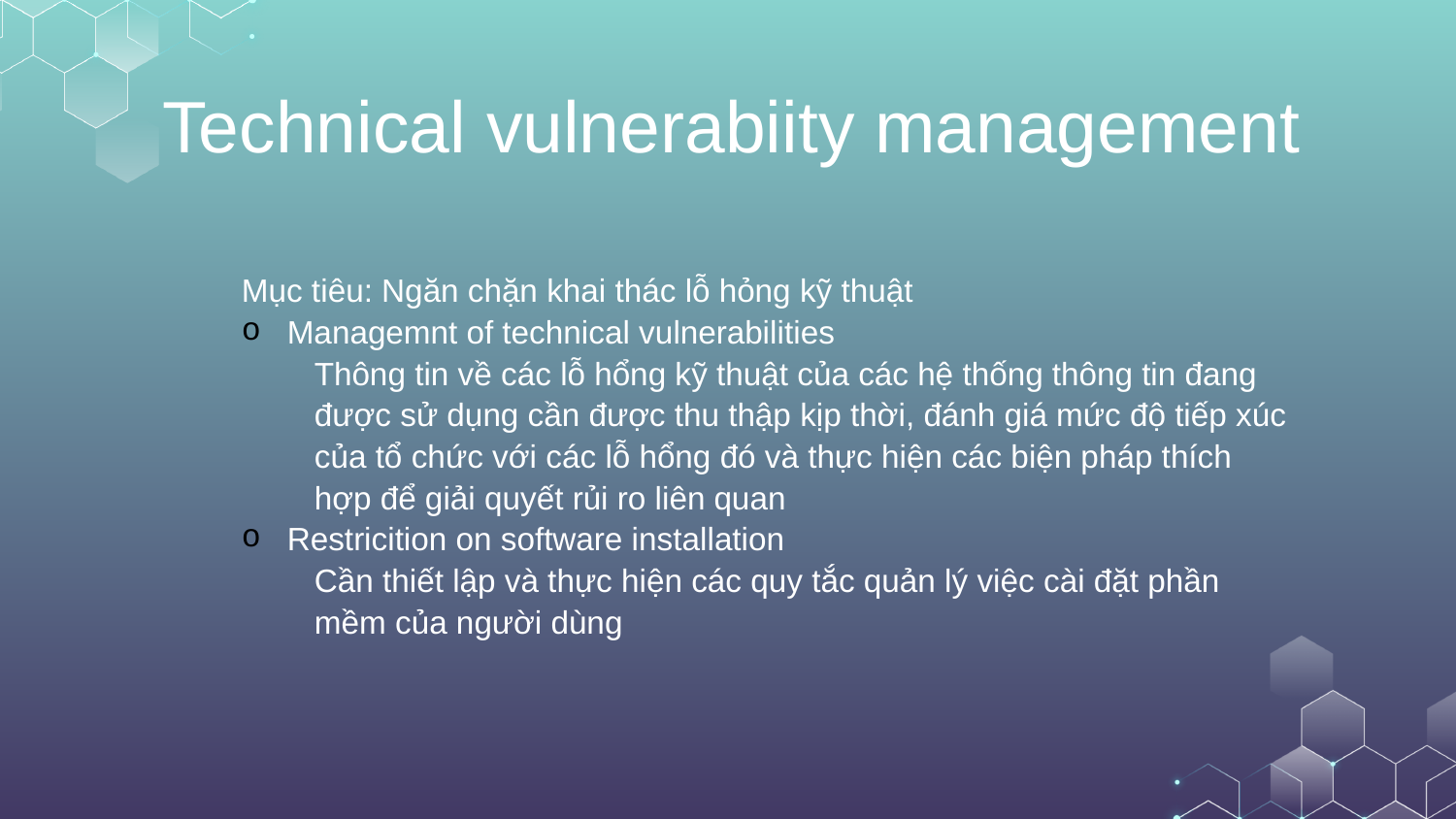

# Technical vulnerabiity management
Mục tiêu: Ngăn chặn khai thác lỗ hỏng kỹ thuật
Managemnt of technical vulnerabilities
Thông tin về các lỗ hổng kỹ thuật của các hệ thống thông tin đang được sử dụng cần được thu thập kịp thời, đánh giá mức độ tiếp xúc của tổ chức với các lỗ hổng đó và thực hiện các biện pháp thích hợp để giải quyết rủi ro liên quan
Restricition on software installation
Cần thiết lập và thực hiện các quy tắc quản lý việc cài đặt phần mềm của người dùng